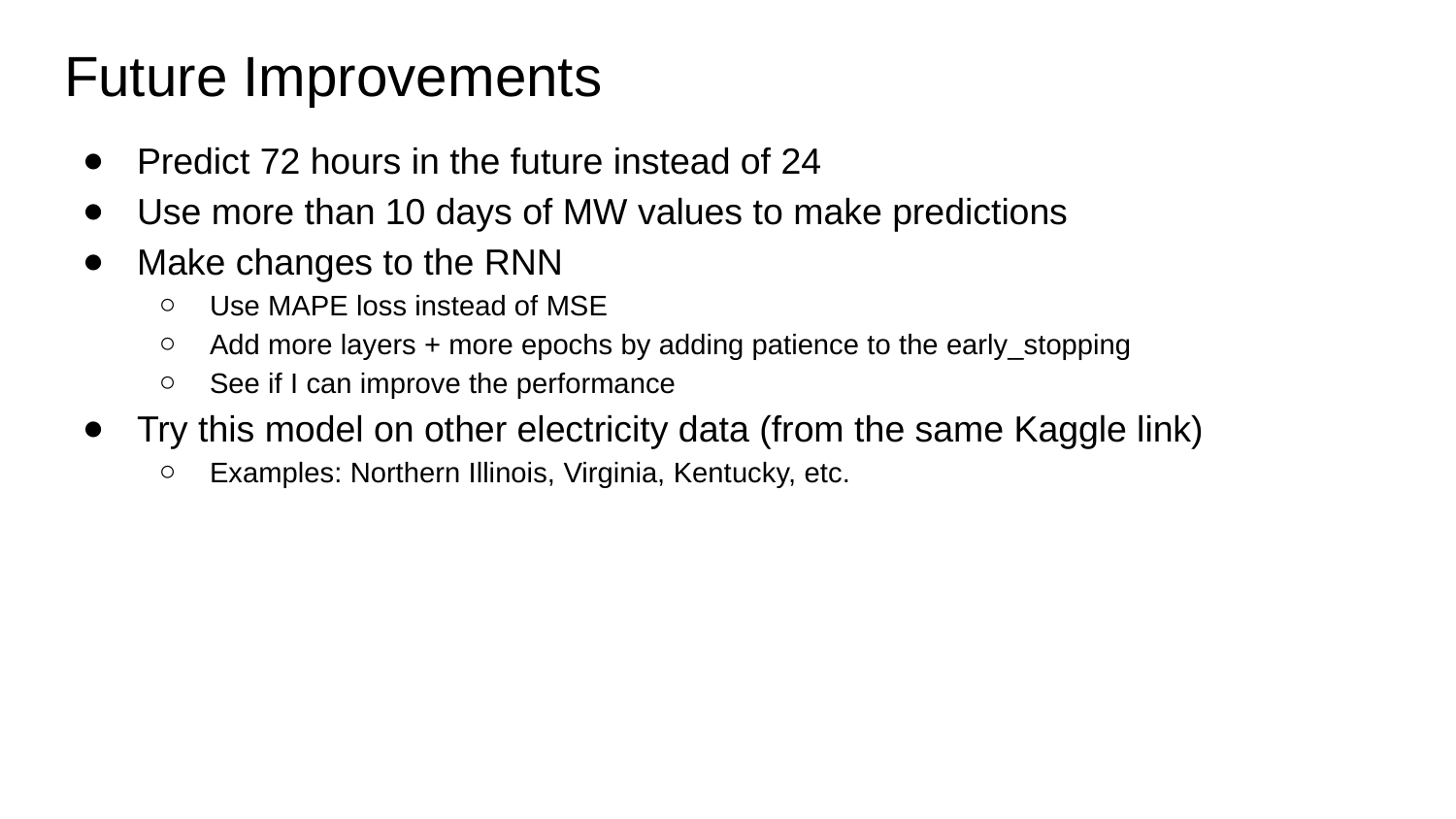

# Future Improvements
Predict 72 hours in the future instead of 24
Use more than 10 days of MW values to make predictions
Make changes to the RNN
Use MAPE loss instead of MSE
Add more layers + more epochs by adding patience to the early_stopping
See if I can improve the performance
Try this model on other electricity data (from the same Kaggle link)
Examples: Northern Illinois, Virginia, Kentucky, etc.